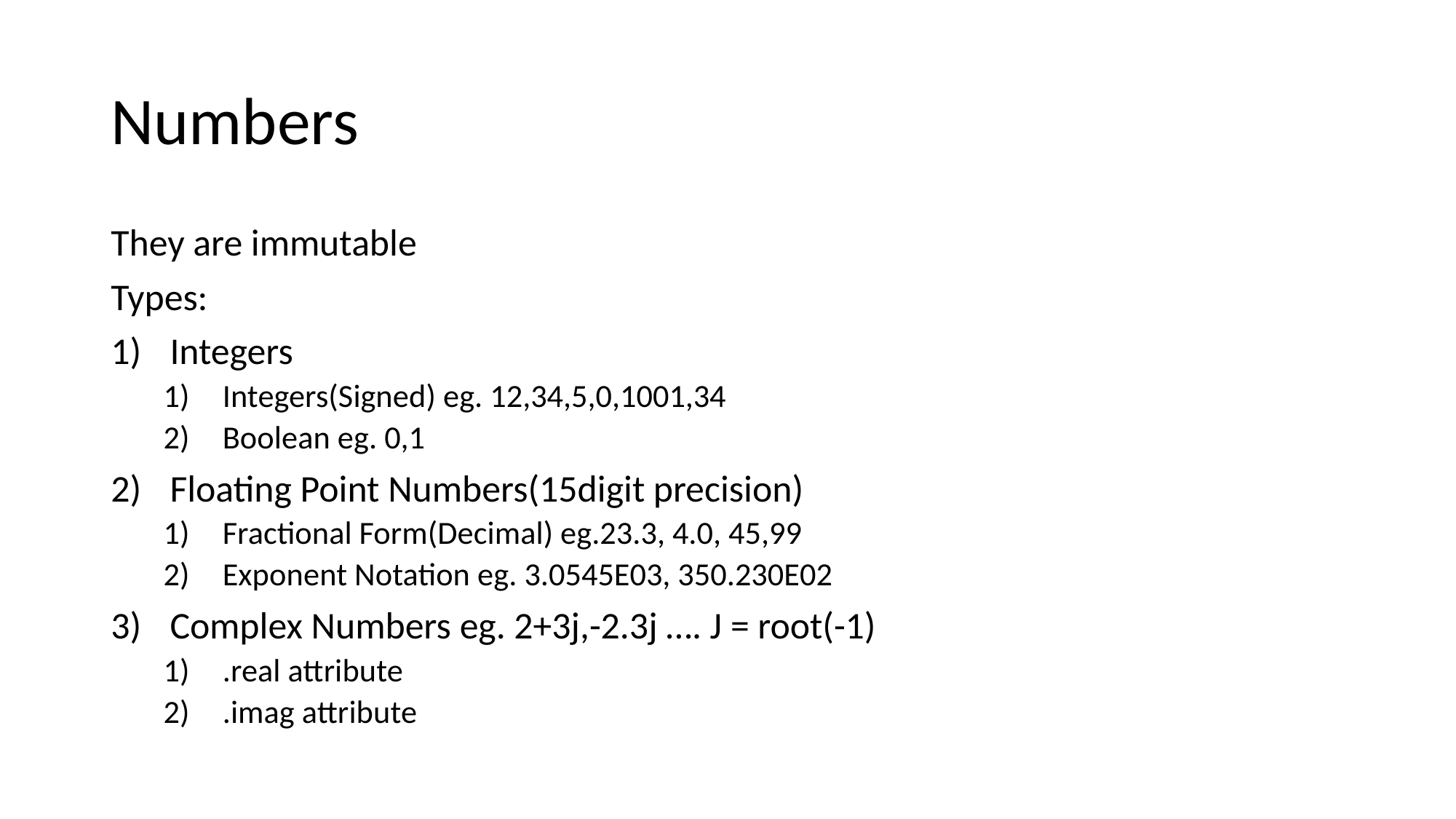

# Numbers
They are immutable
Types:
Integers
Integers(Signed) eg. 12,34,5,0,1001,34
Boolean eg. 0,1
Floating Point Numbers(15digit precision)
Fractional Form(Decimal) eg.23.3, 4.0, 45,99
Exponent Notation eg. 3.0545E03, 350.230E02
Complex Numbers eg. 2+3j,-2.3j …. J = root(-1)
.real attribute
.imag attribute